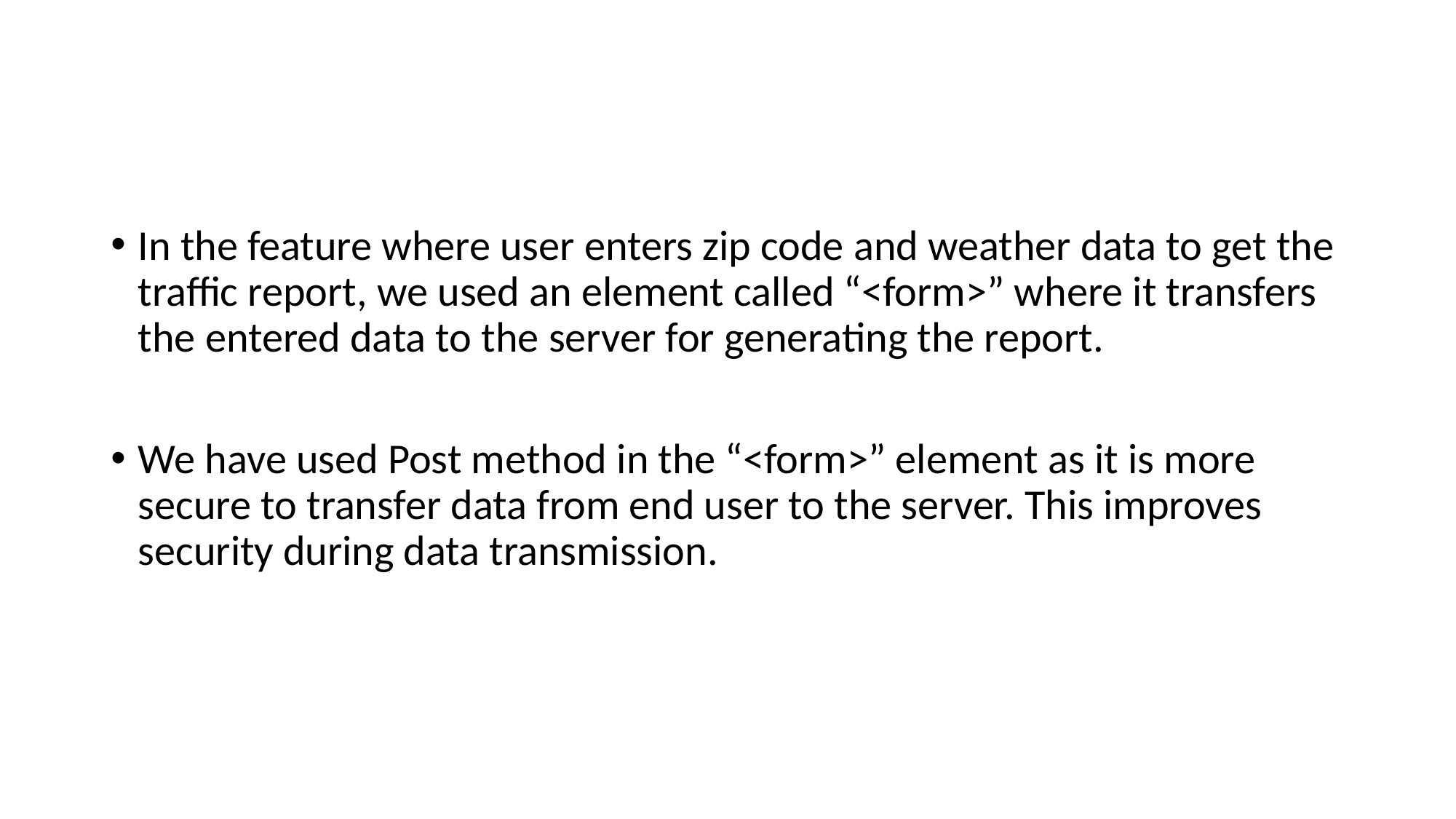

#
In the feature where user enters zip code and weather data to get the traffic report, we used an element called “<form>” where it transfers the entered data to the server for generating the report.

We have used Post method in the “<form>” element as it is more secure to transfer data from end user to the server. This improves security during data transmission.